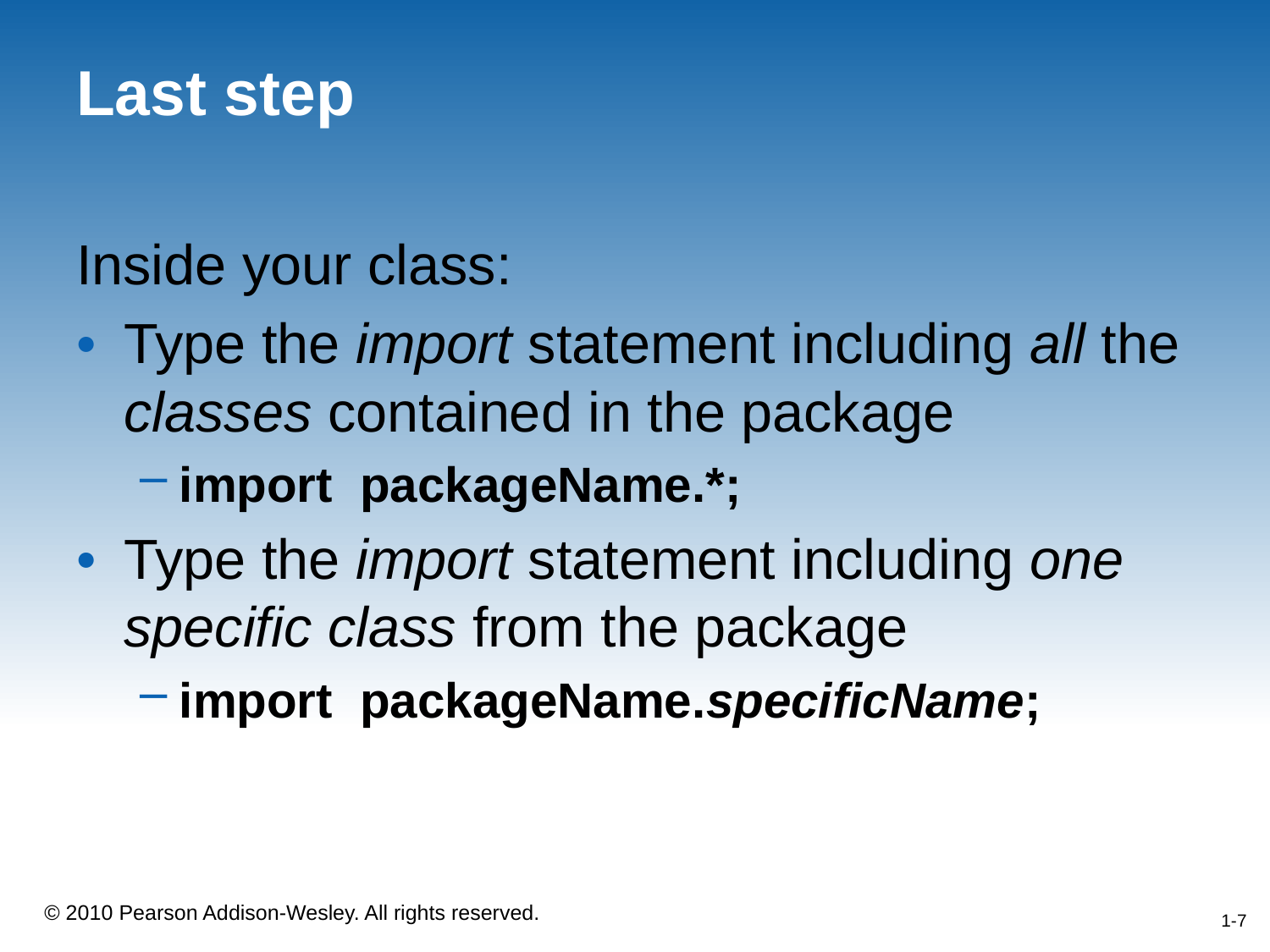

# Last step
Inside your class:
Type the import statement including all the classes contained in the package
import  packageName.*;
Type the import statement including one specific class from the package
import  packageName.specificName;

1-7